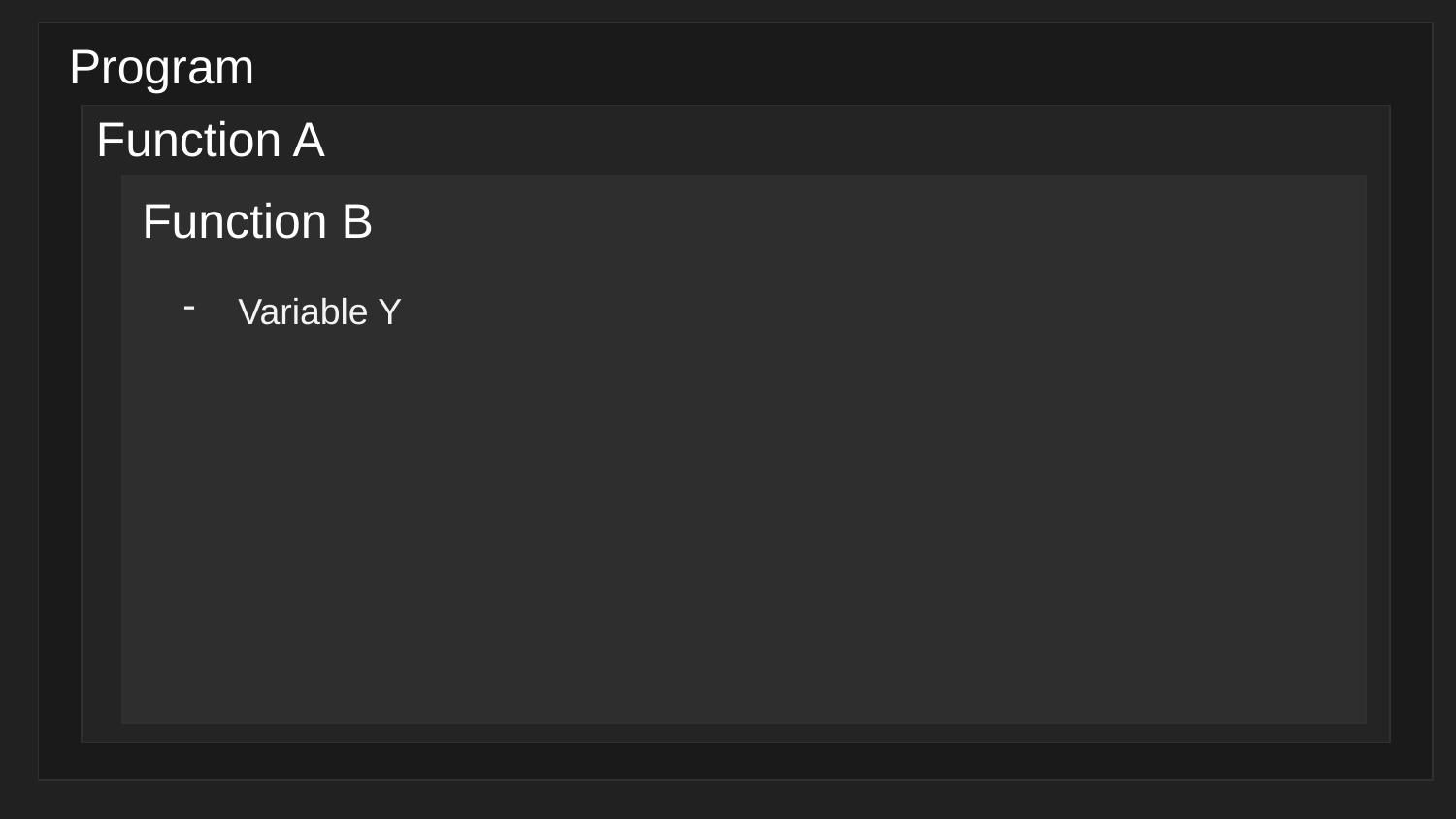

Program

Function A

Function B
Variable Y